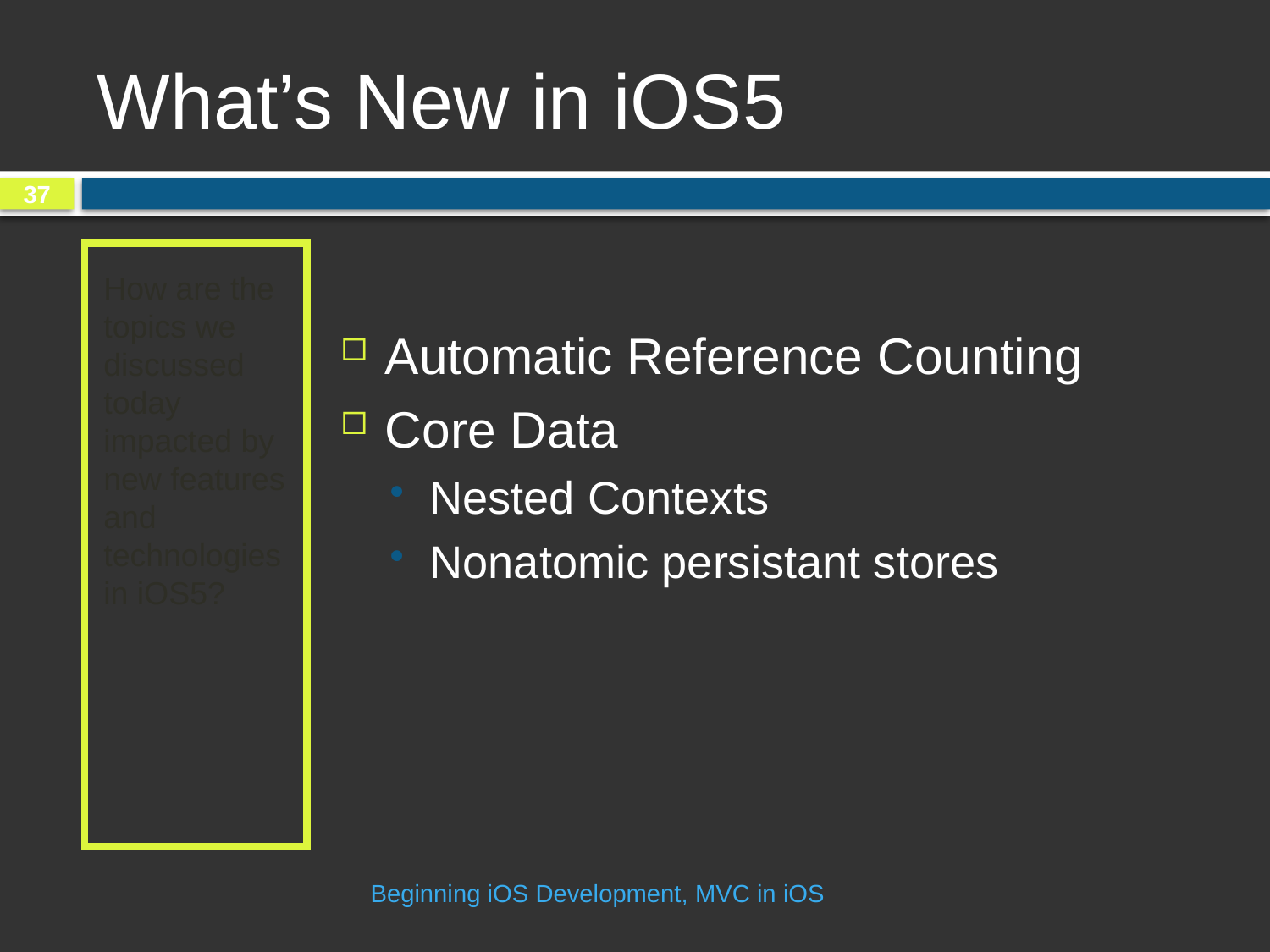

# What’s New in iOS5
37
How are the topics we discussed today impacted by new features and technologies in iOS5?

Automatic Reference Counting
Core Data
Nested Contexts
Nonatomic persistant stores

Beginning iOS Development, MVC in iOS